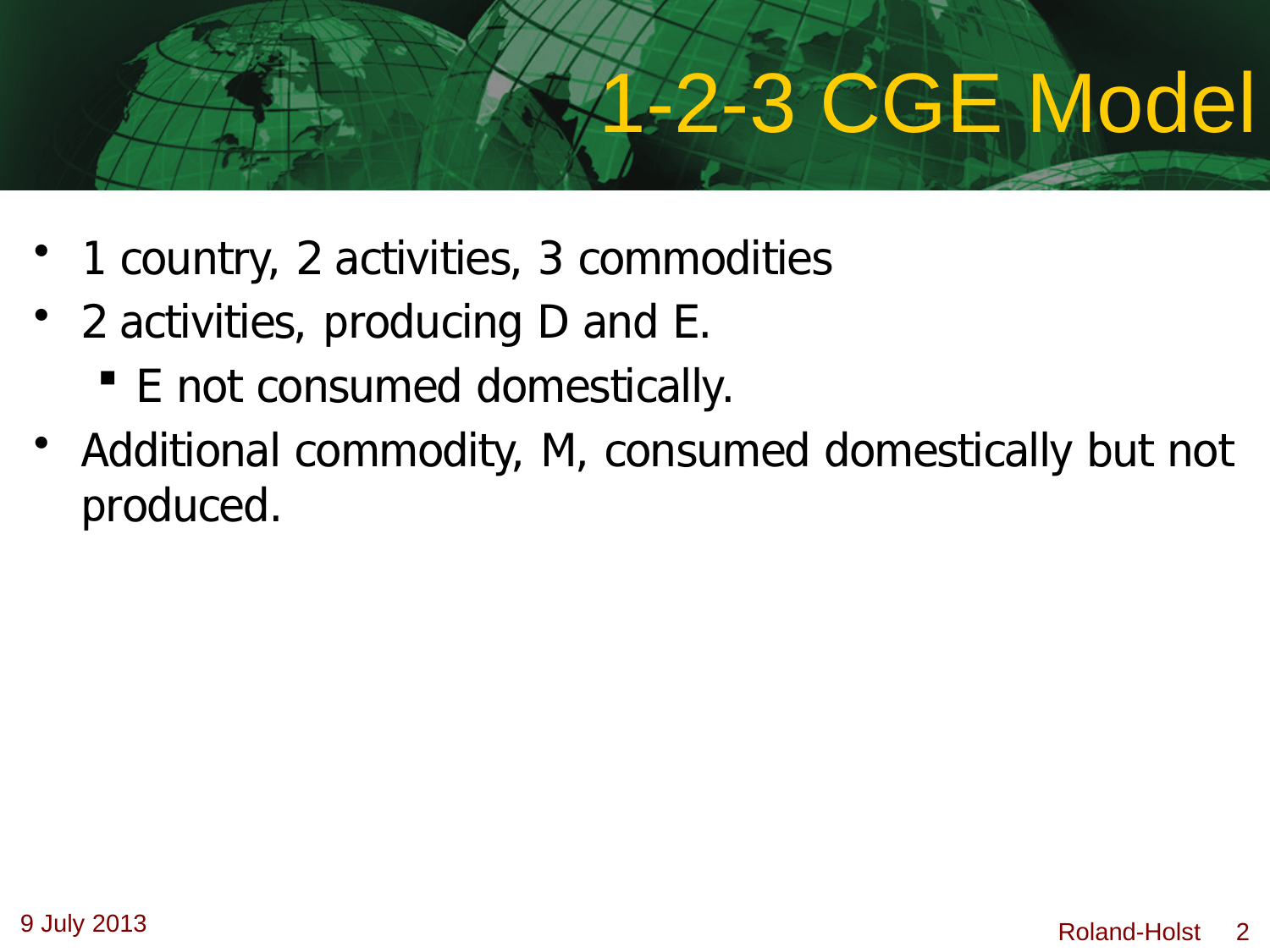

# 1-2-3 CGE Model
1 country, 2 activities, 3 commodities
2 activities, producing D and E.
E not consumed domestically.
Additional commodity, M, consumed domestically but not produced.